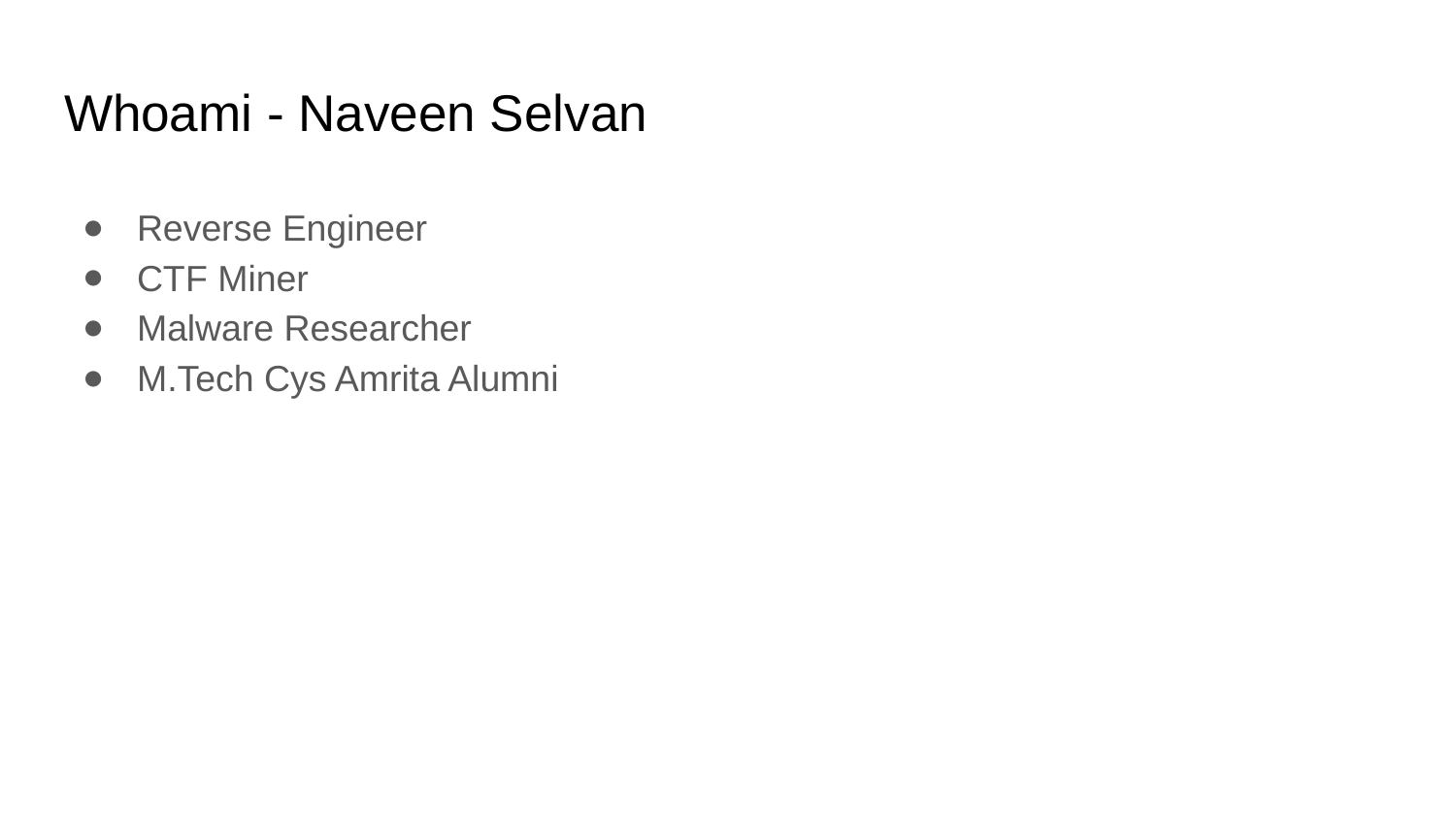

# Whoami - Naveen Selvan
Reverse Engineer
CTF Miner
Malware Researcher
M.Tech Cys Amrita Alumni